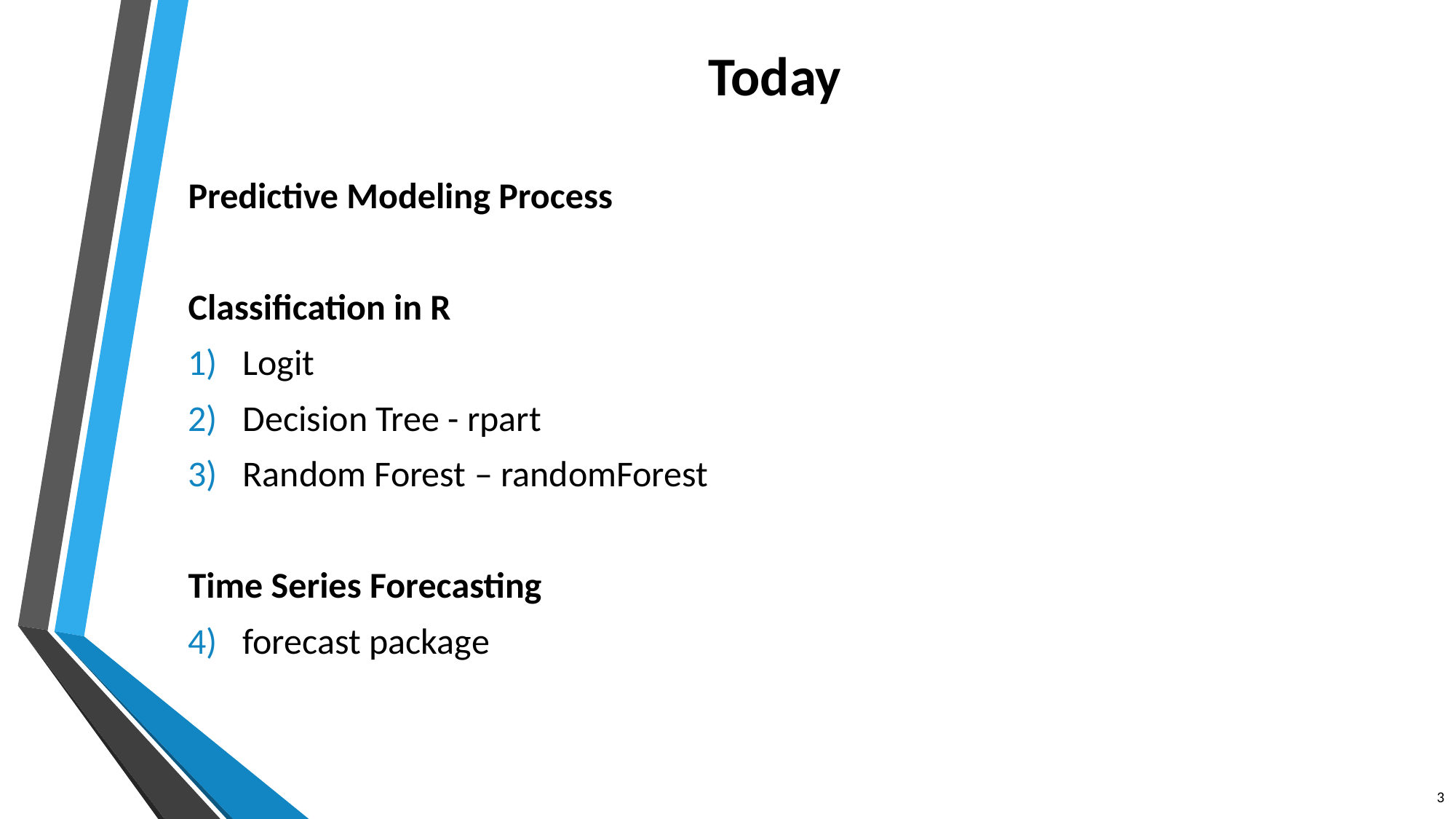

# Today
Predictive Modeling Process

Classification in R
Logit
Decision Tree - rpart
Random Forest – randomForest

Time Series Forecasting
forecast package

3